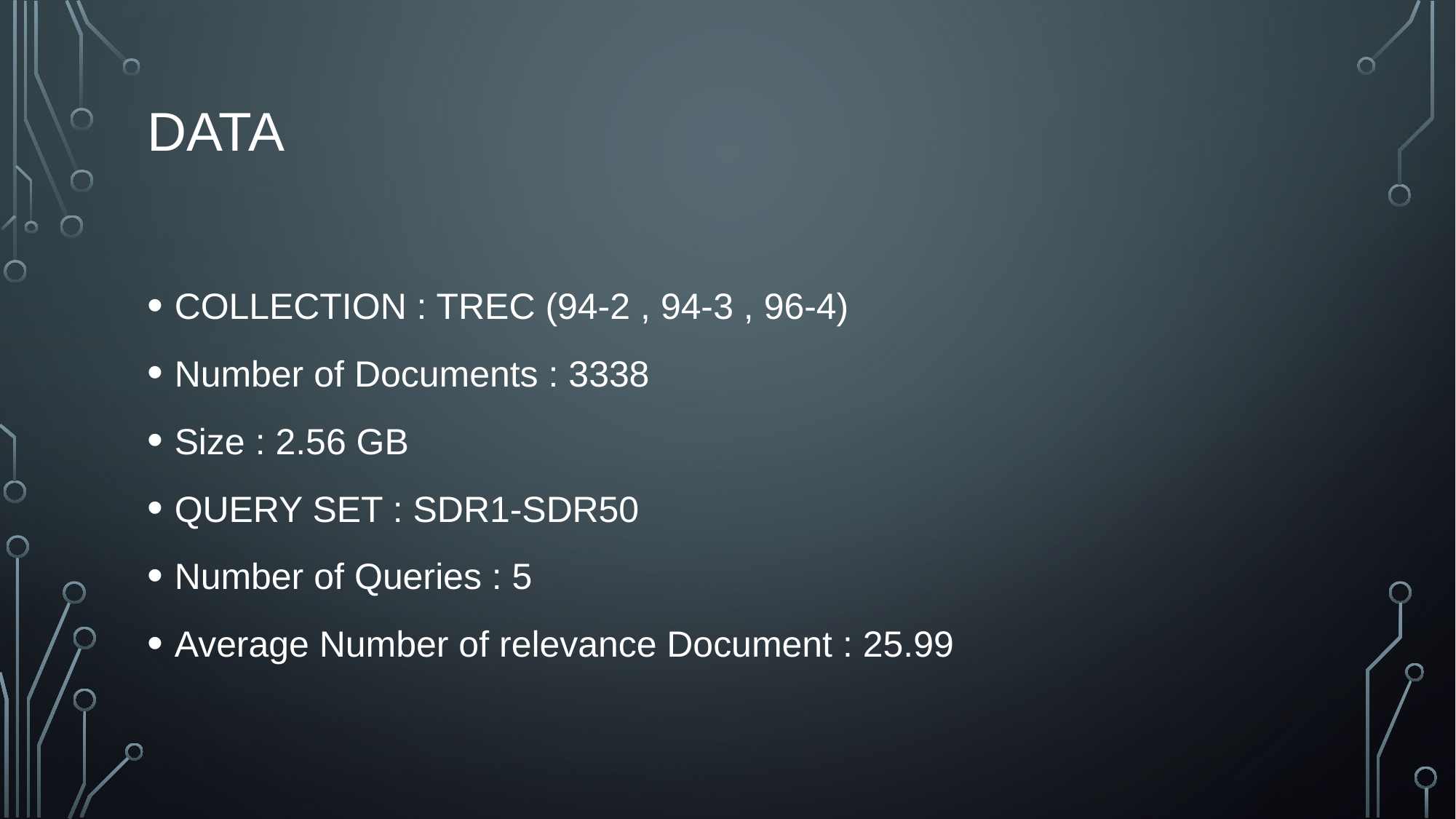

# DATA
COLLECTION : TREC (94-2 , 94-3 , 96-4)
Number of Documents : 3338
Size : 2.56 GB
QUERY SET : SDR1-SDR50
Number of Queries : 5
Average Number of relevance Document : 25.99